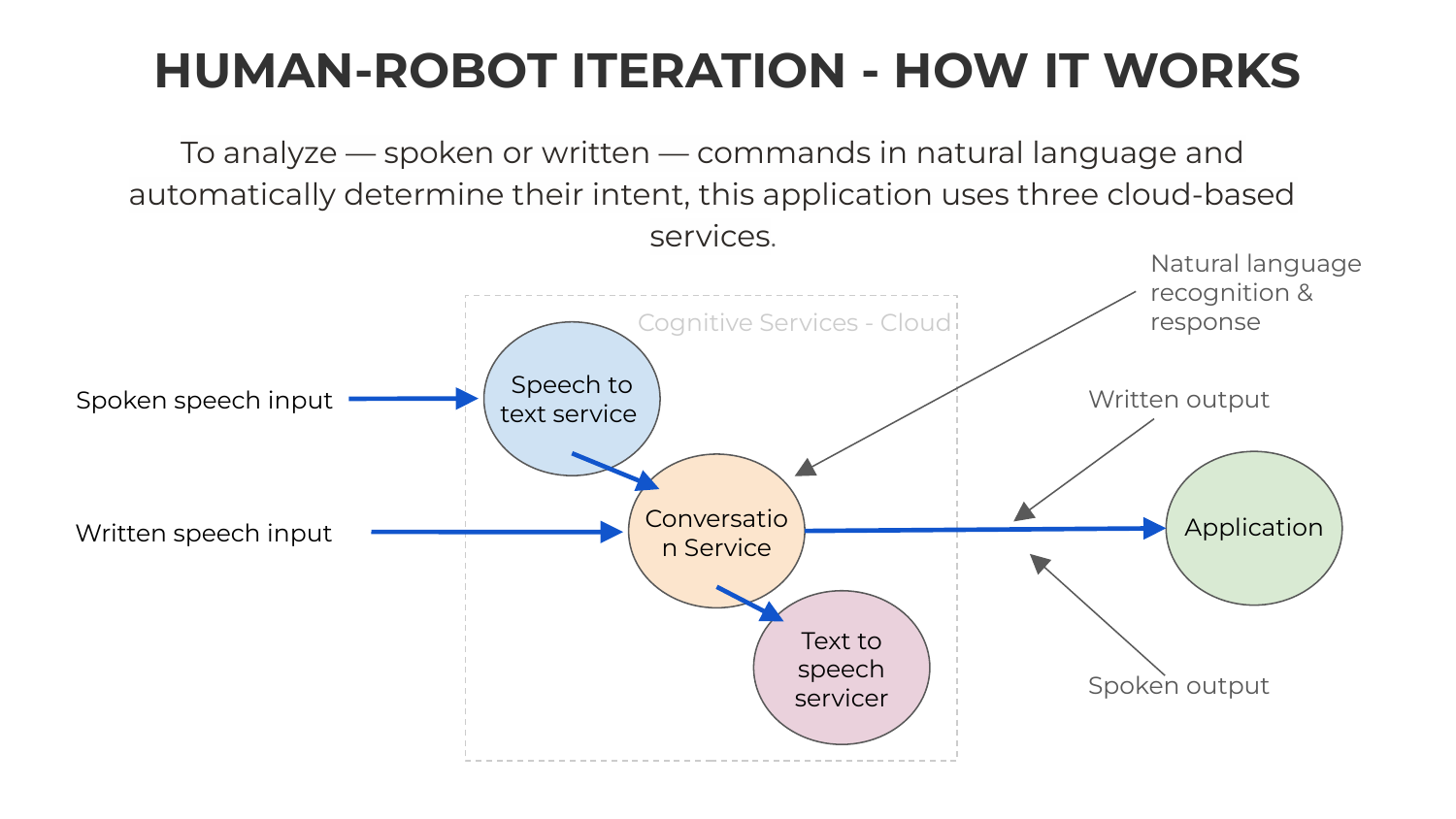

HUMAN-ROBOT ITERATION - HOW IT WORKS
To analyze — spoken or written — commands in natural language and automatically determine their intent, this application uses three cloud-based services.
Natural language recognition & response
Cognitive Services - Cloud

Speech to text service
Written output
Spoken speech input

Application
Conversation Service
Written speech input

Text to speech servicer
Spoken output